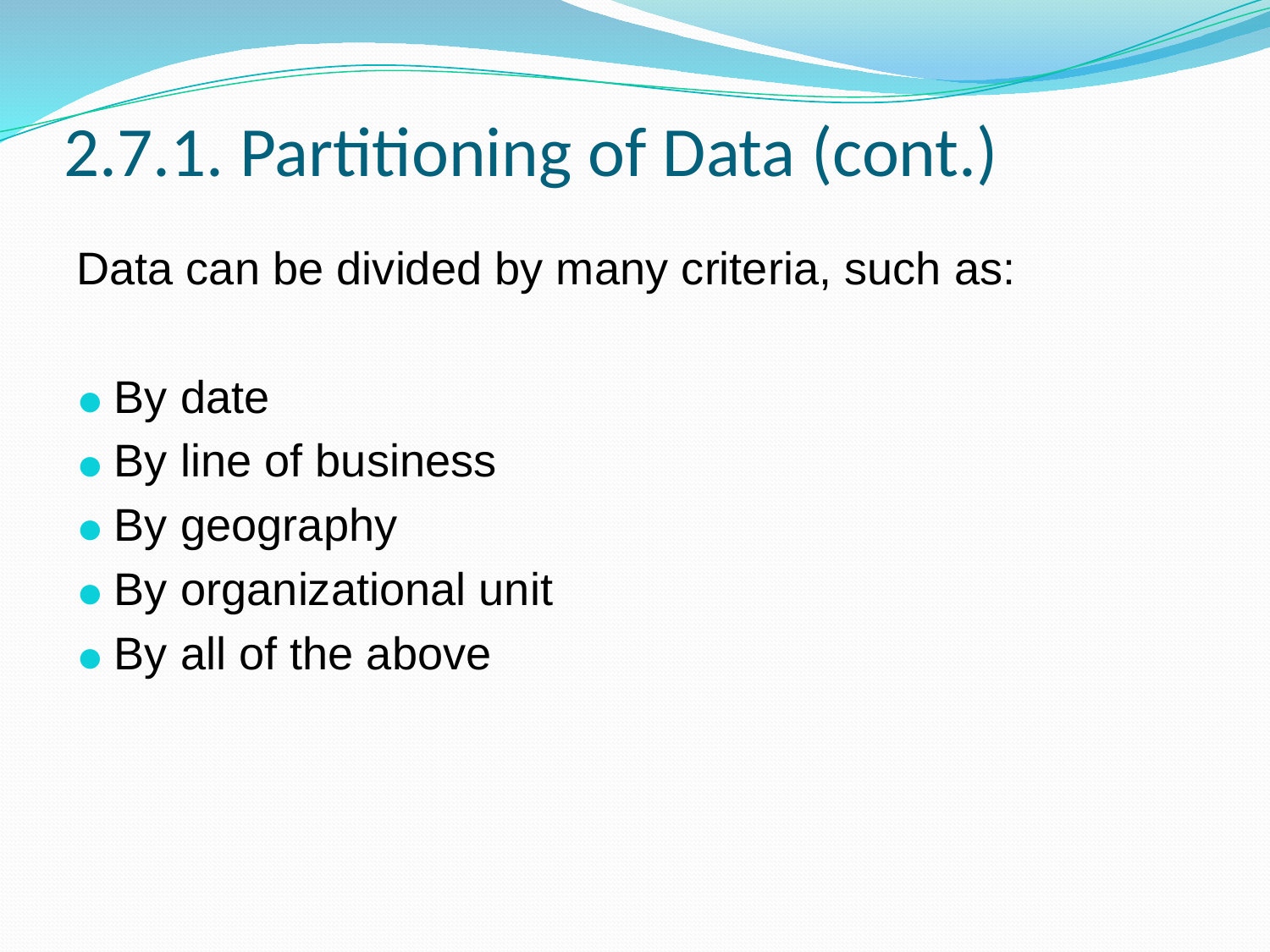

# 2.7.1. Partitioning of Data (cont.)
Data can be divided by many criteria, such as:

By date
By line of business
By geography
By organizational unit
By all of the above